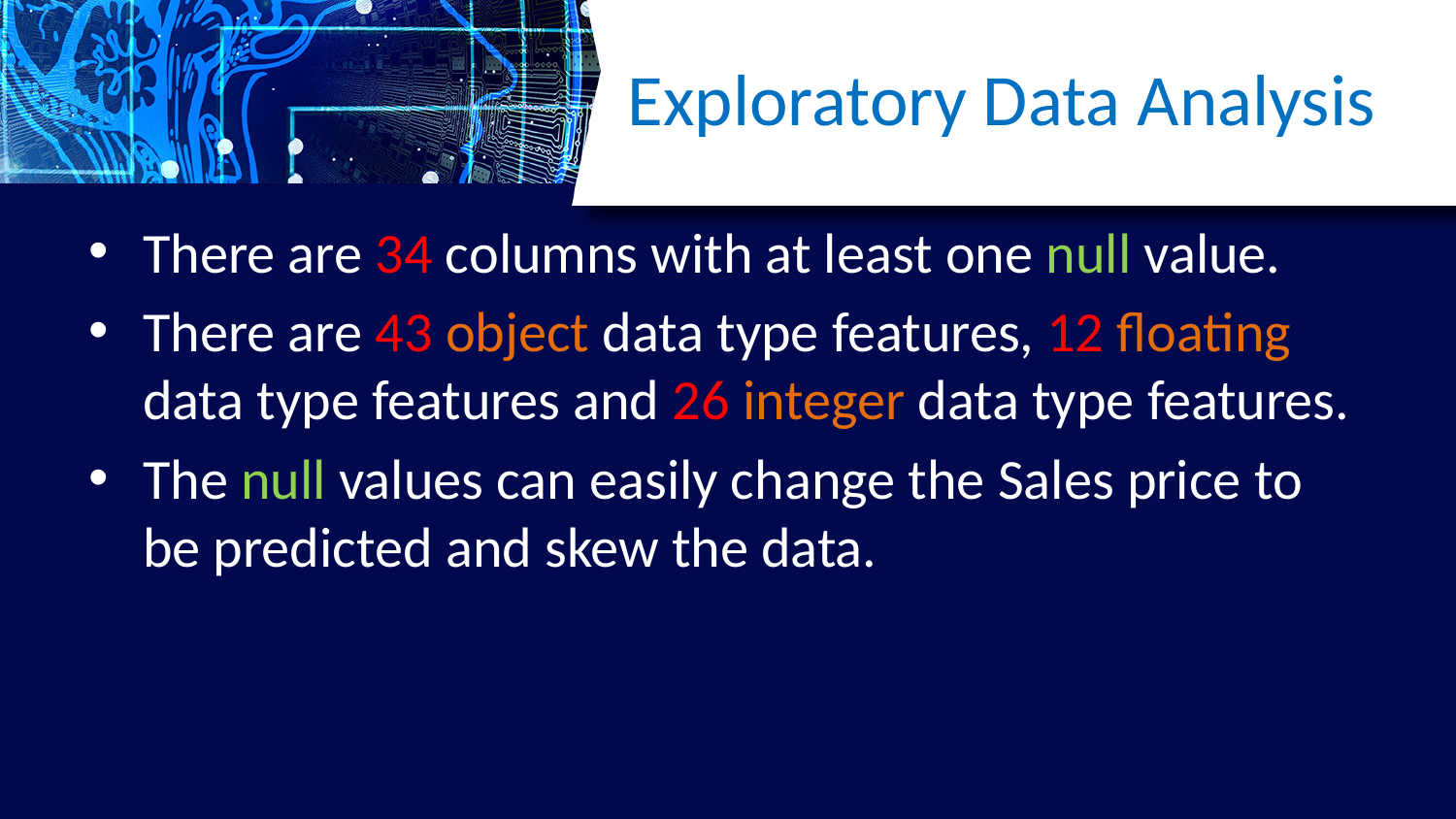

# Exploratory Data Analysis
There are 34 columns with at least one null value.
There are 43 object data type features, 12 floating data type features and 26 integer data type features.
The null values can easily change the Sales price to be predicted and skew the data.